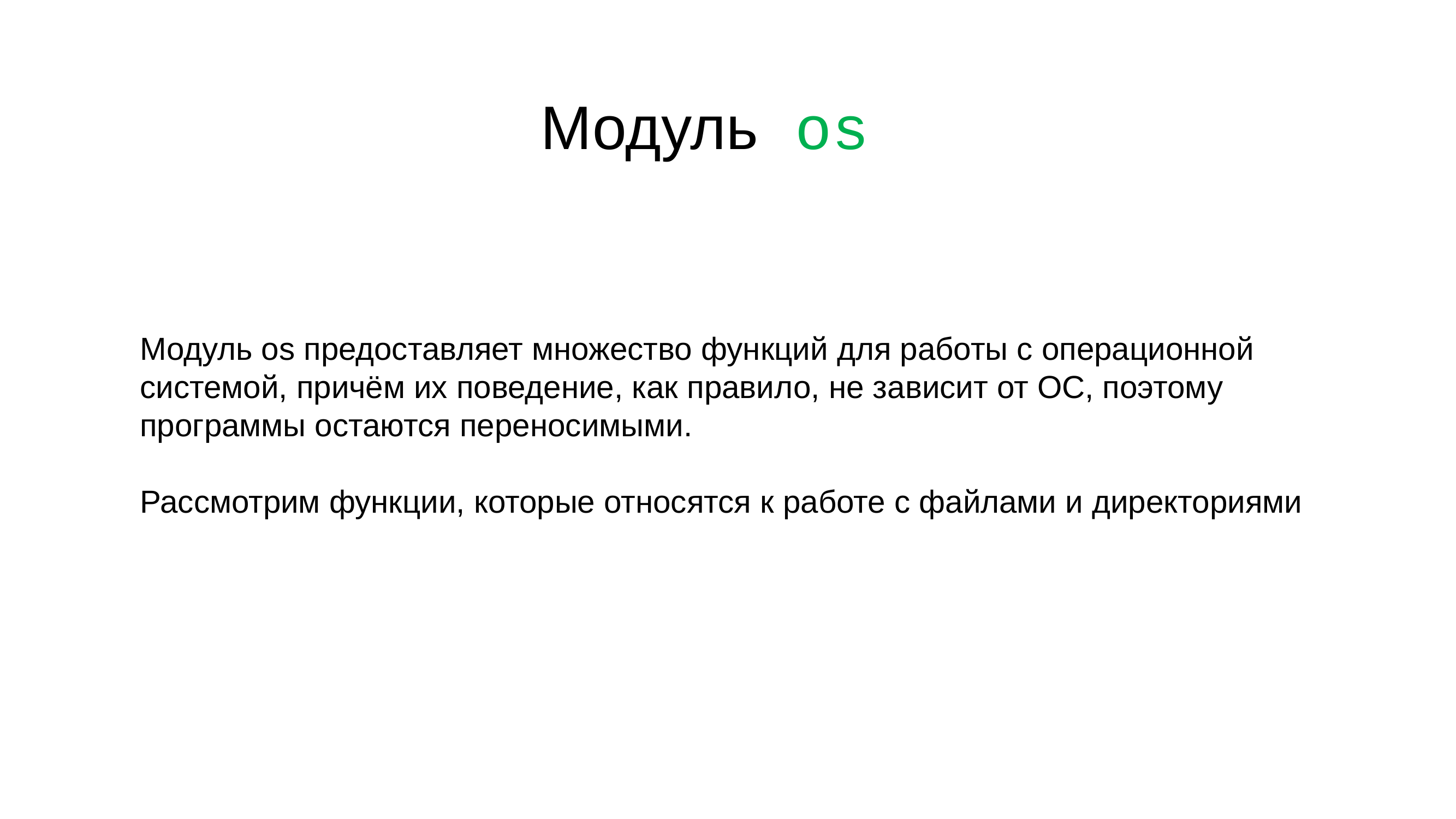

# Модуль os
hello():
Модуль os предоставляет множество функций для работы с операционной системой, причём их поведение, как правило, не зависит от ОС, поэтому программы остаются переносимыми.

Рассмотрим функции, которые относятся к работе с файлами и директориями